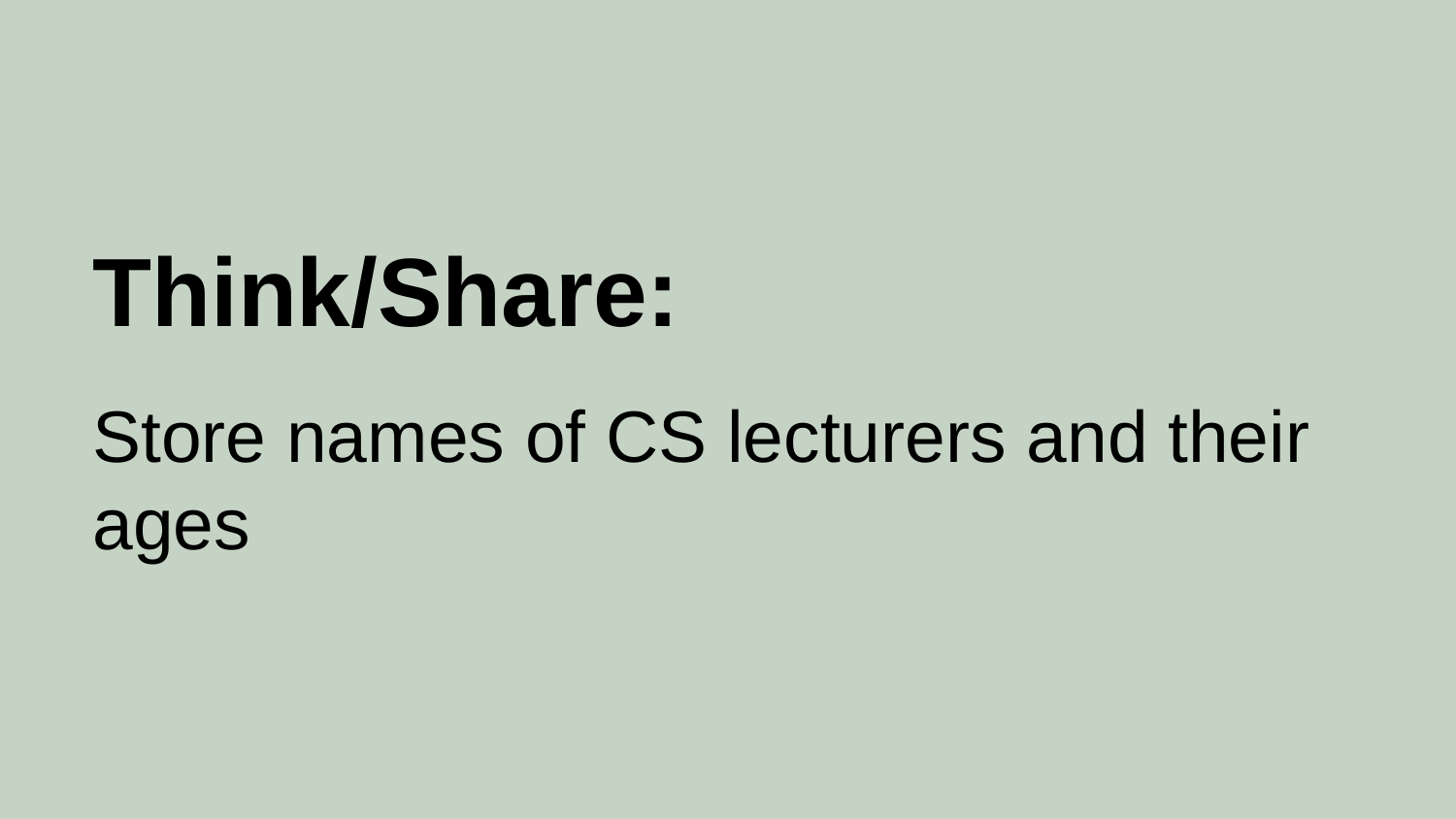

# Think/Share:
Store names of CS lecturers and their ages